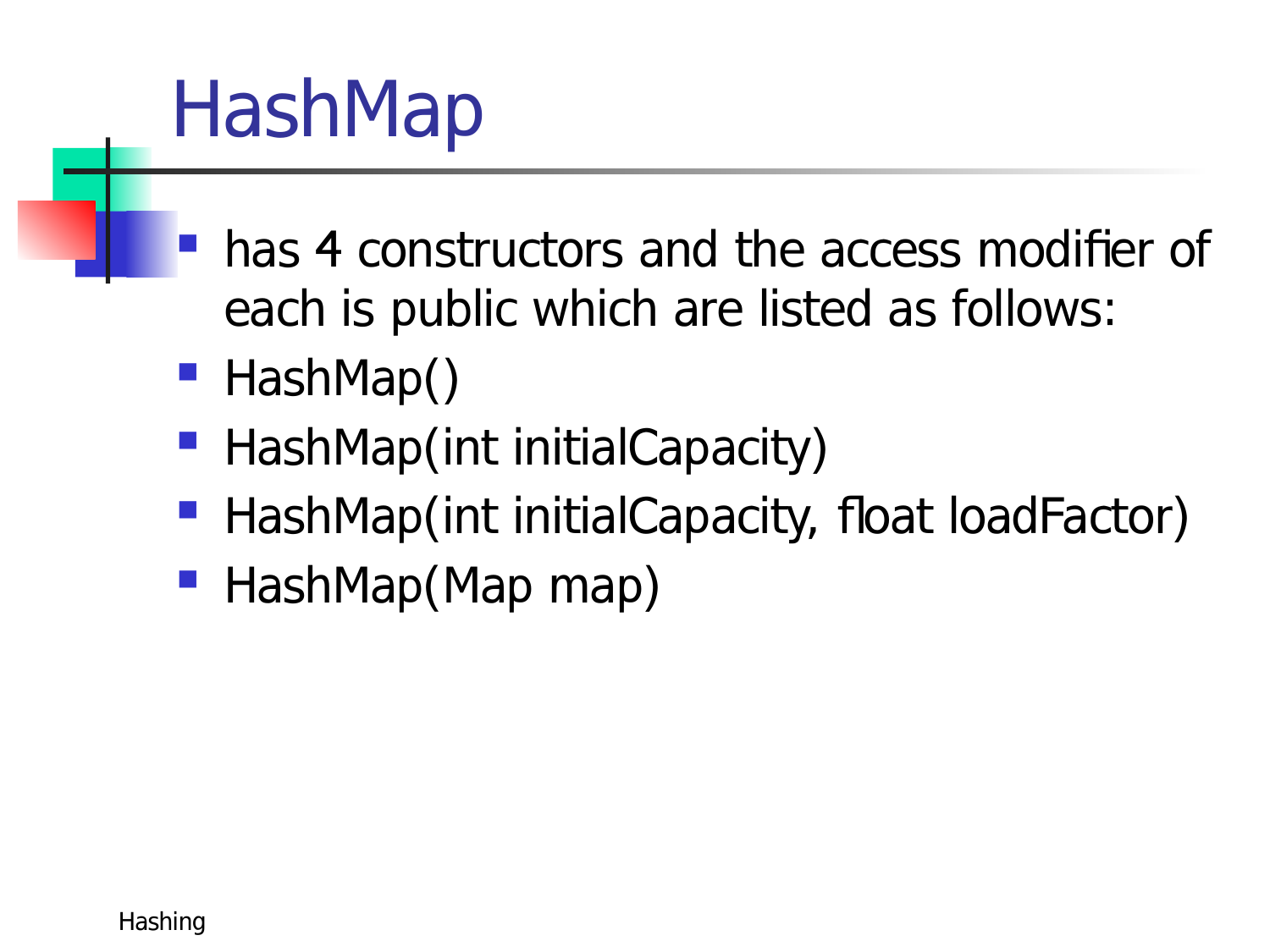

# HashMap
has 4 constructors and the access modifier of each is public which are listed as follows:
HashMap()
HashMap(int initialCapacity)
HashMap(int initialCapacity, float loadFactor)
HashMap(Map map)
Hashing